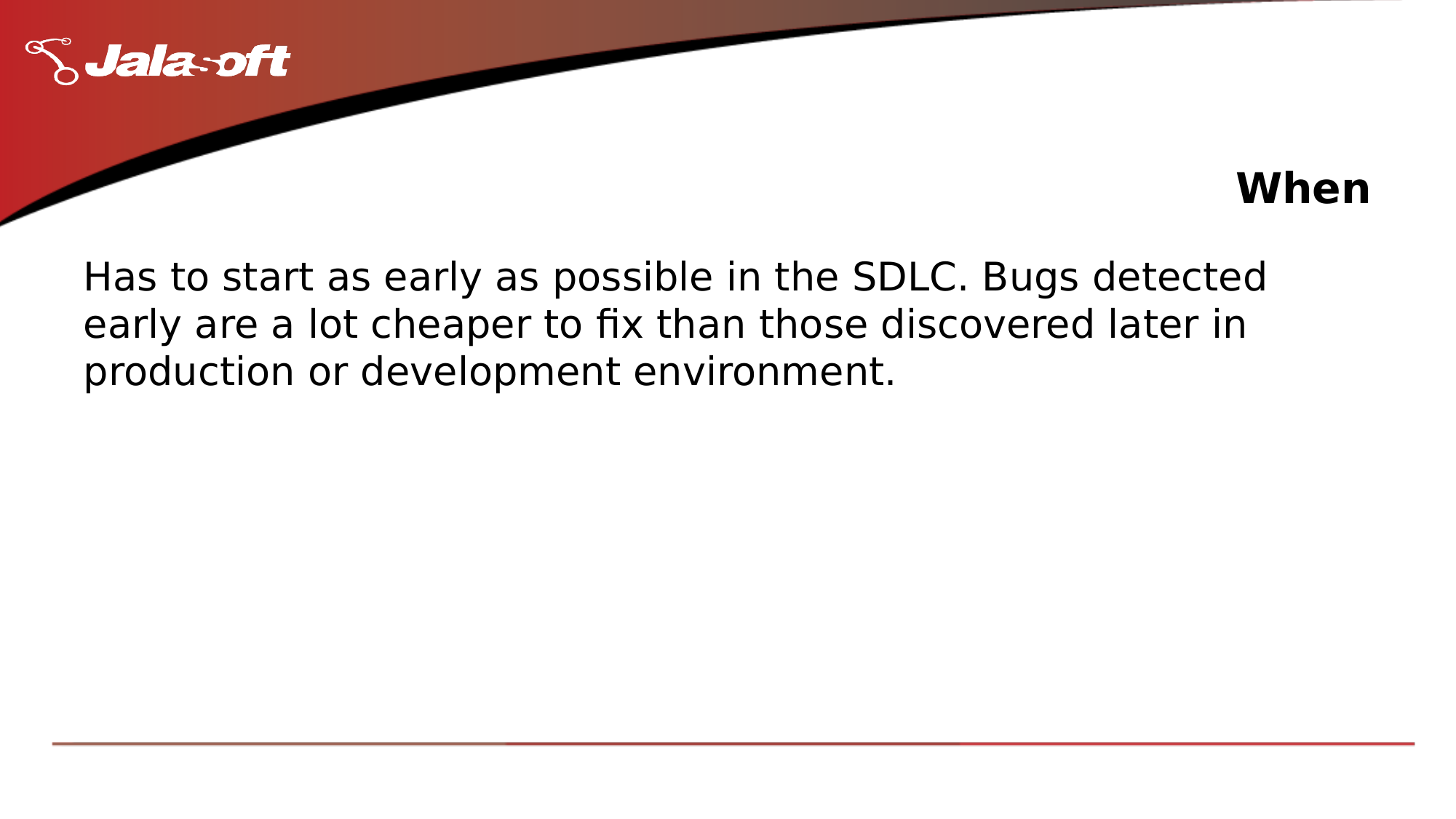

# When
Has to start as early as possible in the SDLC. Bugs detected early are a lot cheaper to fix than those discovered later in production or development environment.